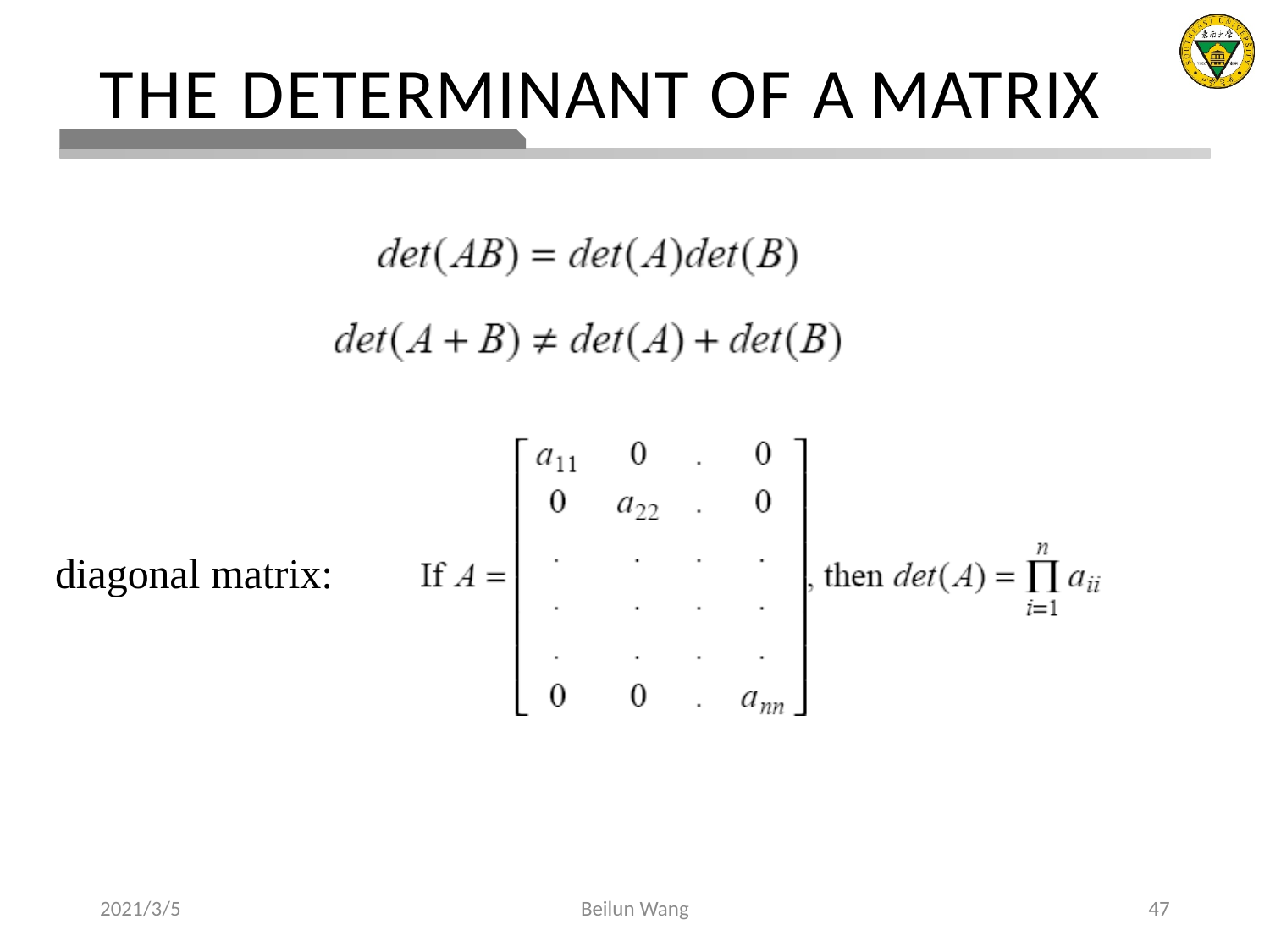

# THE DETERMINANT OF A MATRIX

diagonal matrix:
2021/3/5
Beilun Wang
47